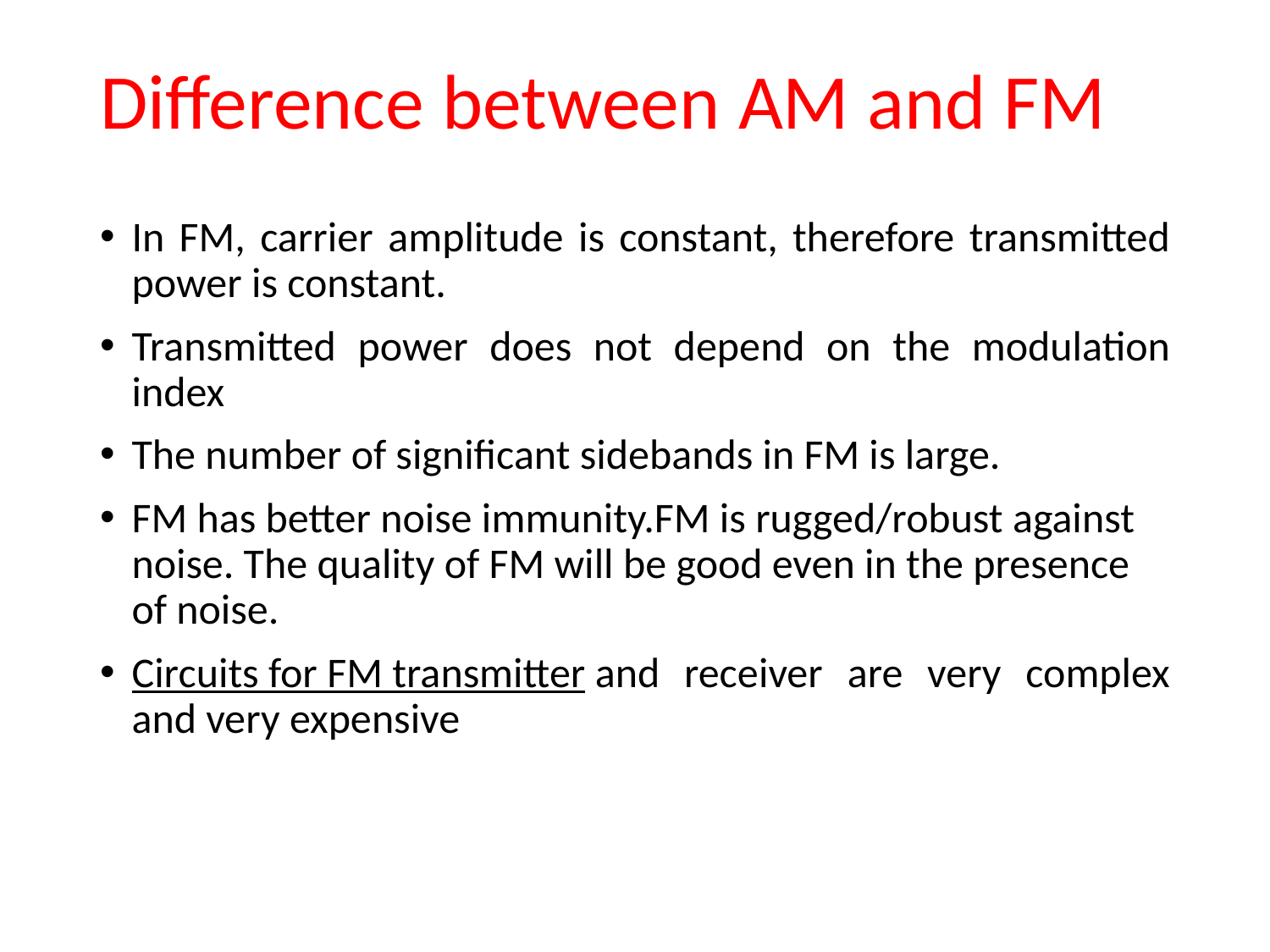

# Difference between AM and FM
In FM, carrier amplitude is constant, therefore transmitted power is constant.
Transmitted power does not depend on the modulation index
The number of significant sidebands in FM is large.
FM has better noise immunity.FM is rugged/robust against noise. The quality of FM will be good even in the presence of noise.
Circuits for FM transmitter and receiver are very complex and very expensive